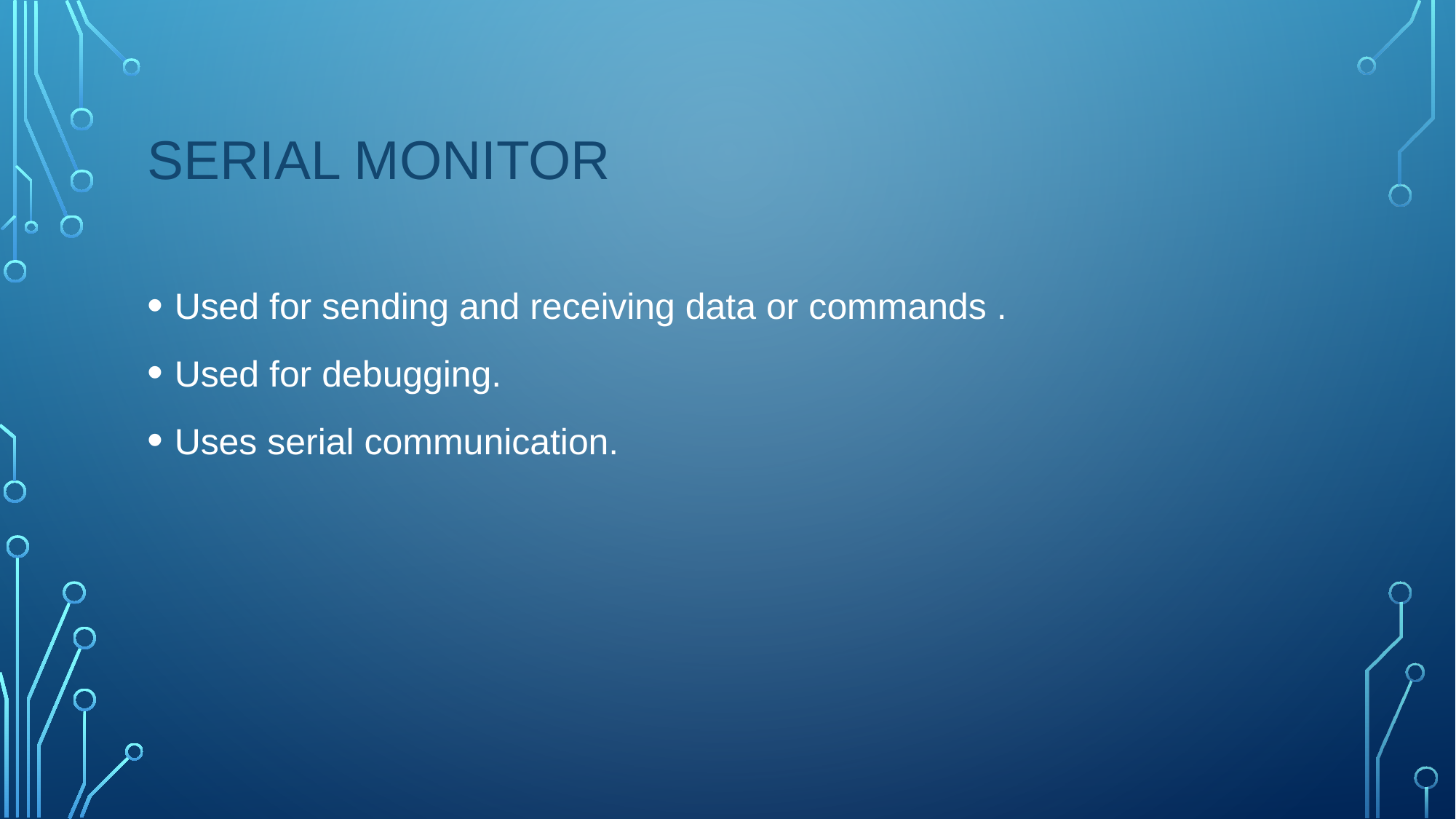

# SERIAL MONITOR
Used for sending and receiving data or commands .
Used for debugging.
Uses serial communication.